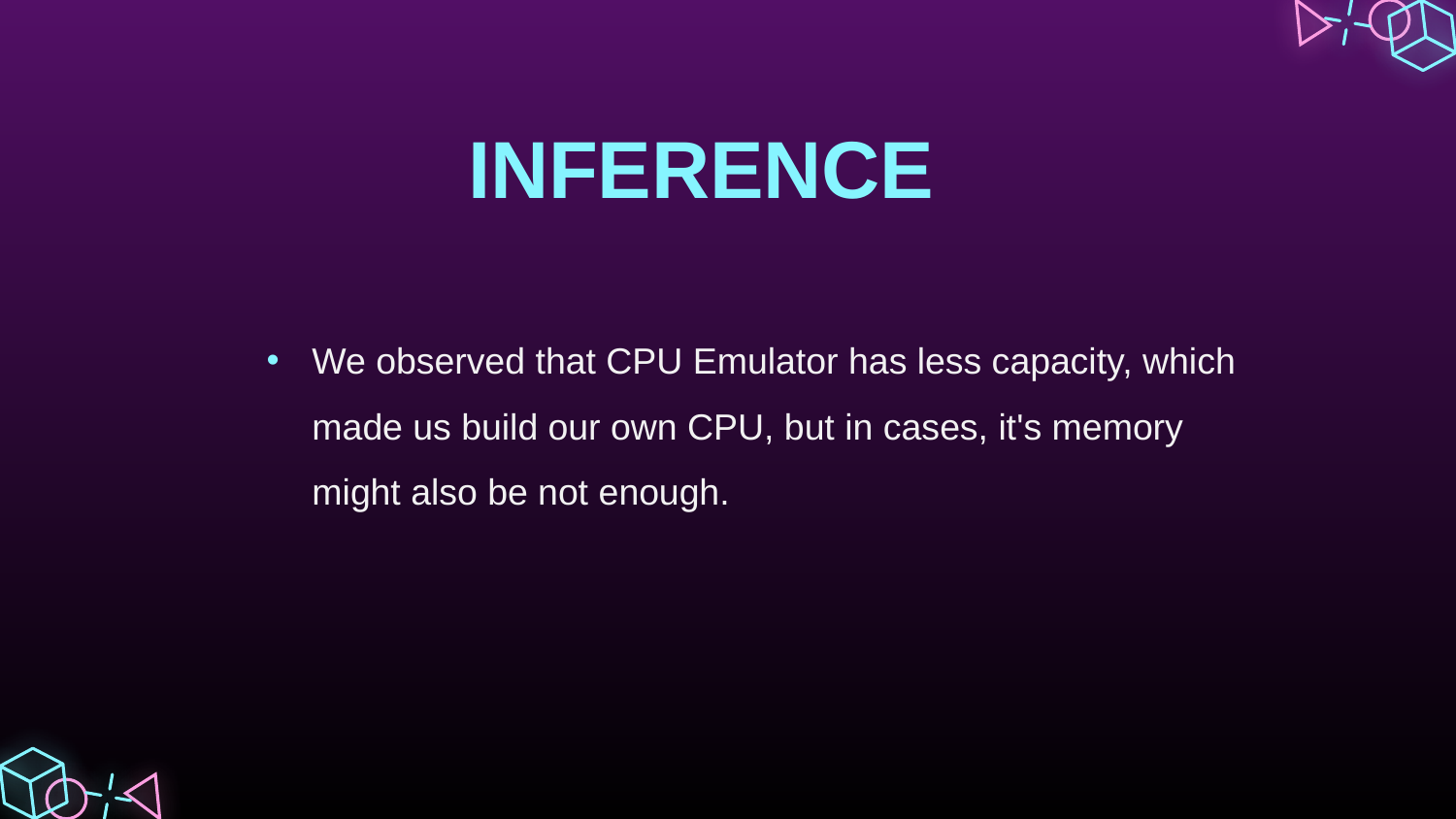

# INFERENCE
We observed that CPU Emulator has less capacity, which made us build our own CPU, but in cases, it's memory might also be not enough.